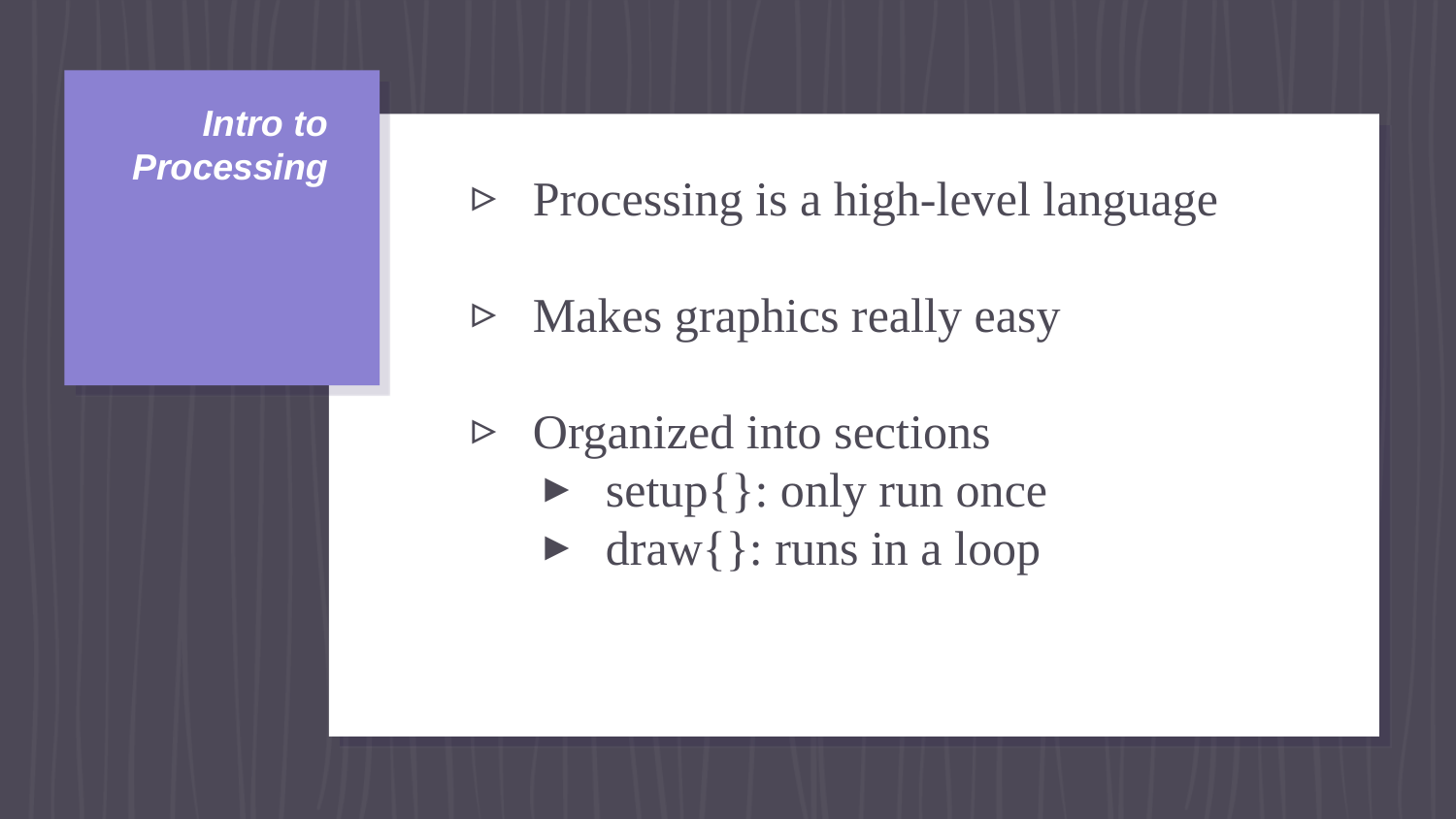

# Intro to Processing
Processing is a high-level language
Makes graphics really easy
Organized into sections
setup{}: only run once
draw{}: runs in a loop